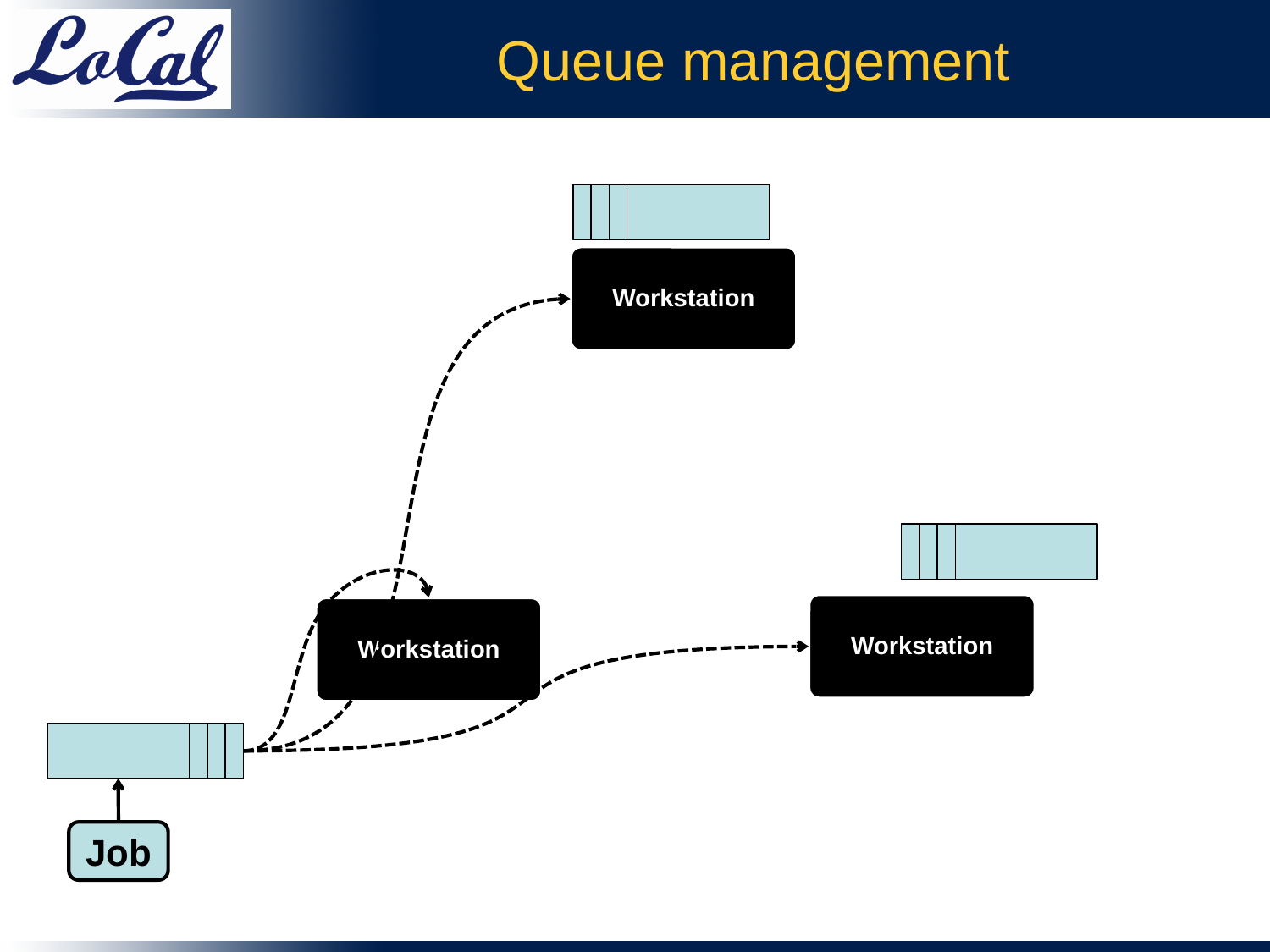

# Queue management

Workstation

Workstation

Workstation

Job